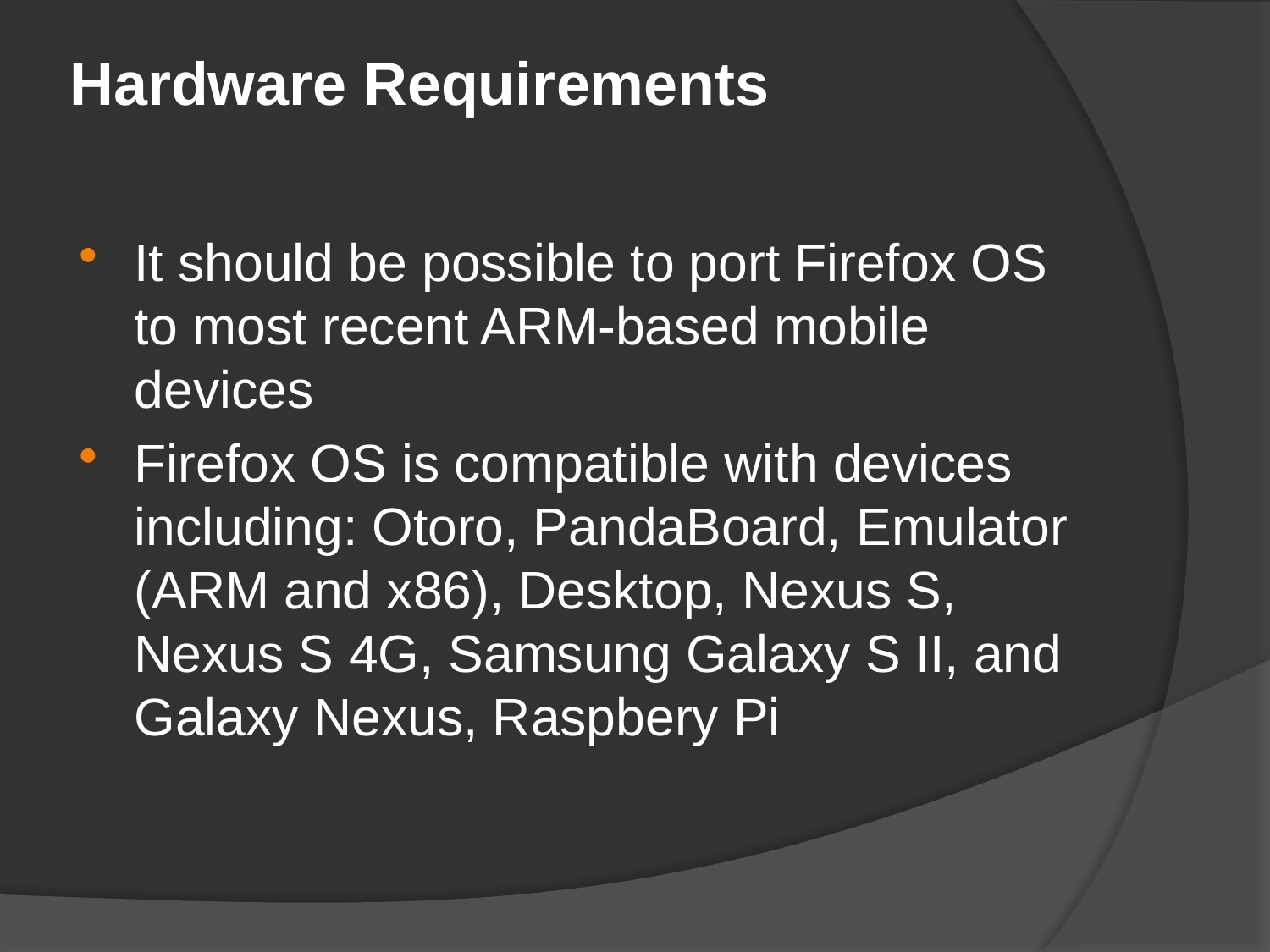

# Hardware Requirements
It should be possible to port Firefox OS to most recent ARM-based mobile devices
Firefox OS is compatible with devices including: Otoro, PandaBoard, Emulator (ARM and x86), Desktop, Nexus S, Nexus S 4G, Samsung Galaxy S II, and Galaxy Nexus, Raspbery Pi